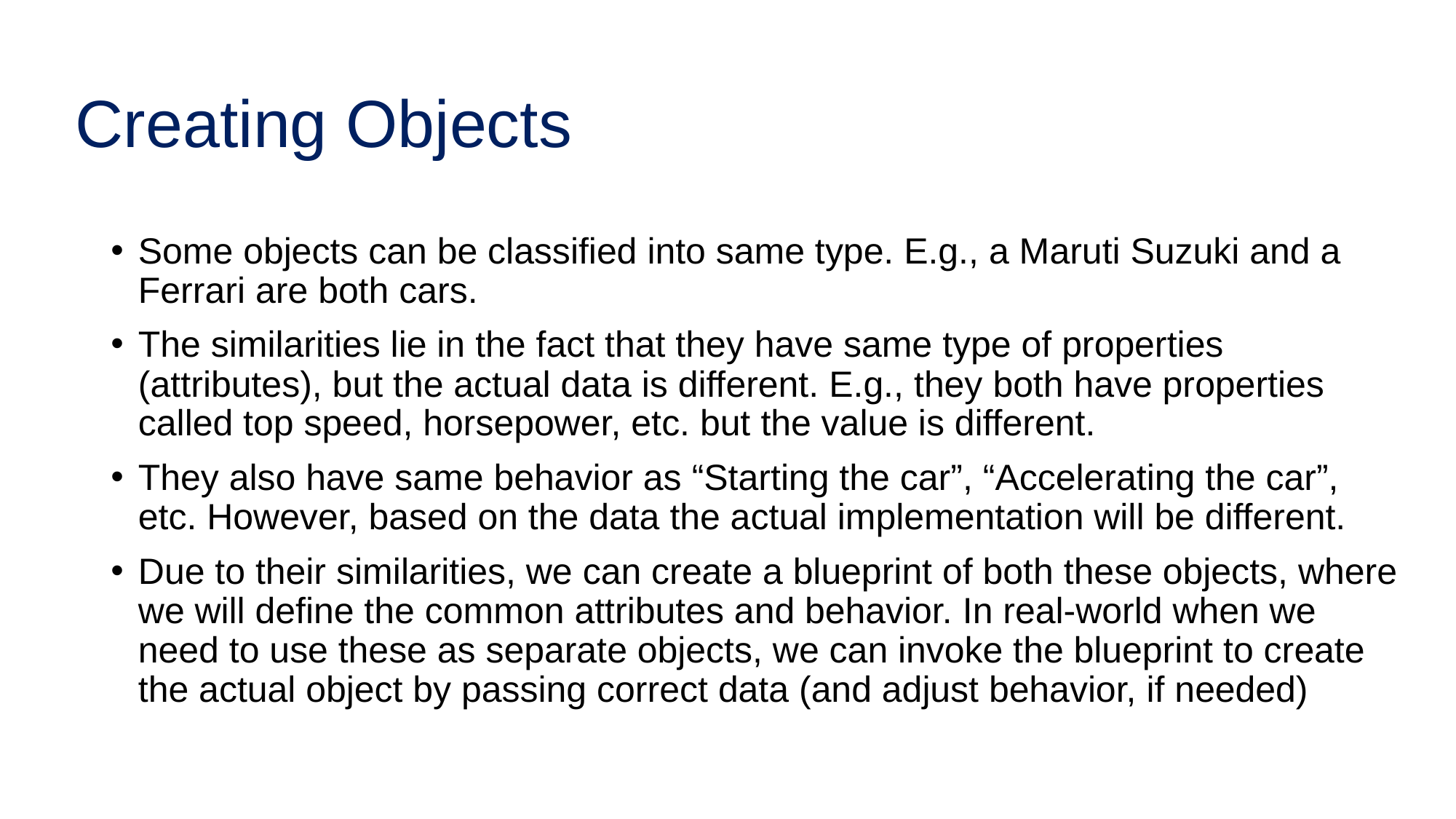

# Creating Objects
Some objects can be classified into same type. E.g., a Maruti Suzuki and a Ferrari are both cars.
The similarities lie in the fact that they have same type of properties (attributes), but the actual data is different. E.g., they both have properties called top speed, horsepower, etc. but the value is different.
They also have same behavior as “Starting the car”, “Accelerating the car”, etc. However, based on the data the actual implementation will be different.
Due to their similarities, we can create a blueprint of both these objects, where we will define the common attributes and behavior. In real-world when we need to use these as separate objects, we can invoke the blueprint to create the actual object by passing correct data (and adjust behavior, if needed)